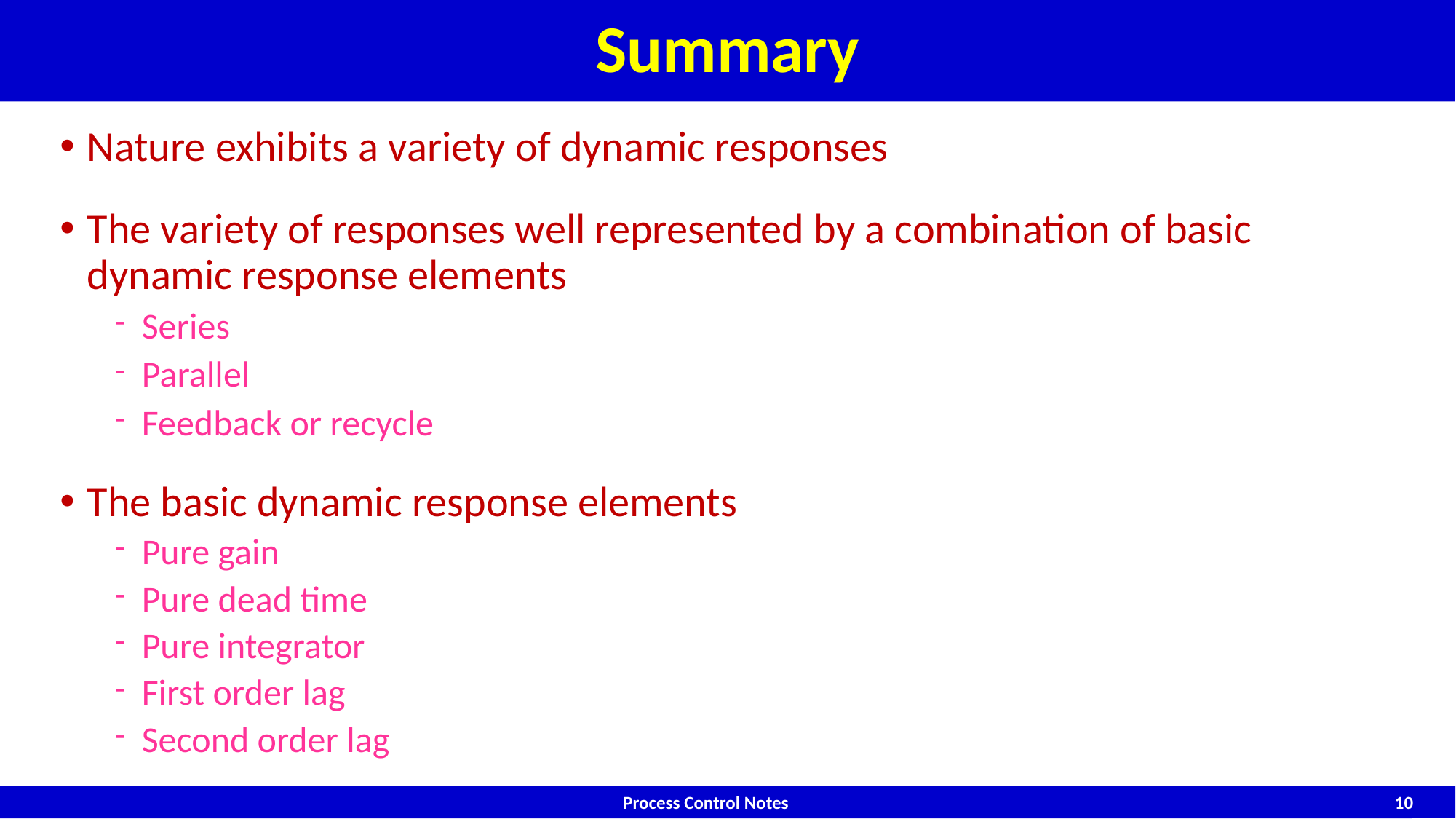

# Summary
Nature exhibits a variety of dynamic responses
The variety of responses well represented by a combination of basic dynamic response elements
Series
Parallel
Feedback or recycle
The basic dynamic response elements
Pure gain
Pure dead time
Pure integrator
First order lag
Second order lag